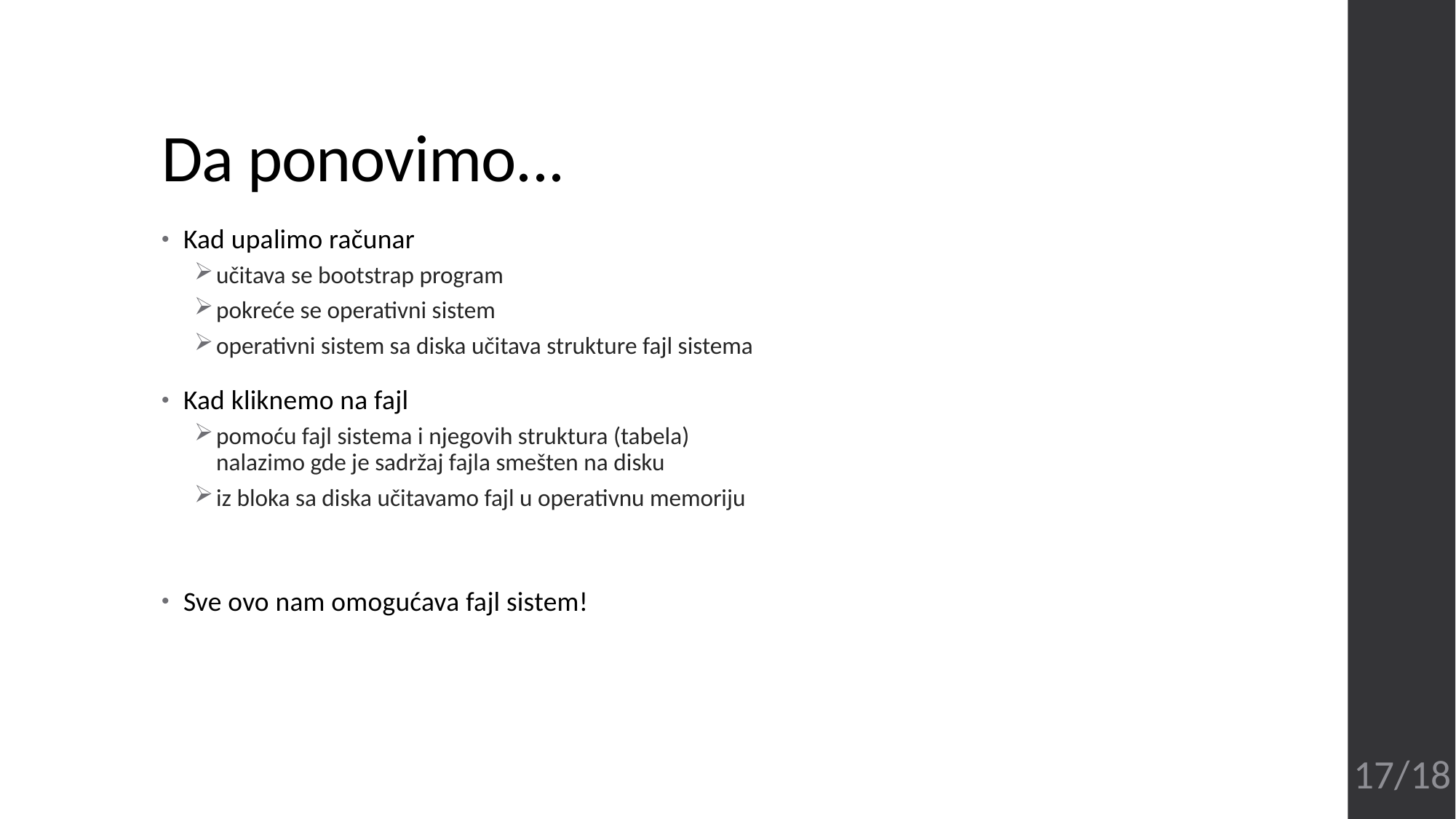

# Da ponovimo...
Kad upalimo računar
učitava se bootstrap program
pokreće se operativni sistem
operativni sistem sa diska učitava strukture fajl sistema
Kad kliknemo na fajl
pomoću fajl sistema i njegovih struktura (tabela)
nalazimo gde je sadržaj fajla smešten na disku
iz bloka sa diska učitavamo fajl u operativnu memoriju

Sve ovo nam omogućava fajl sistem!

17/18